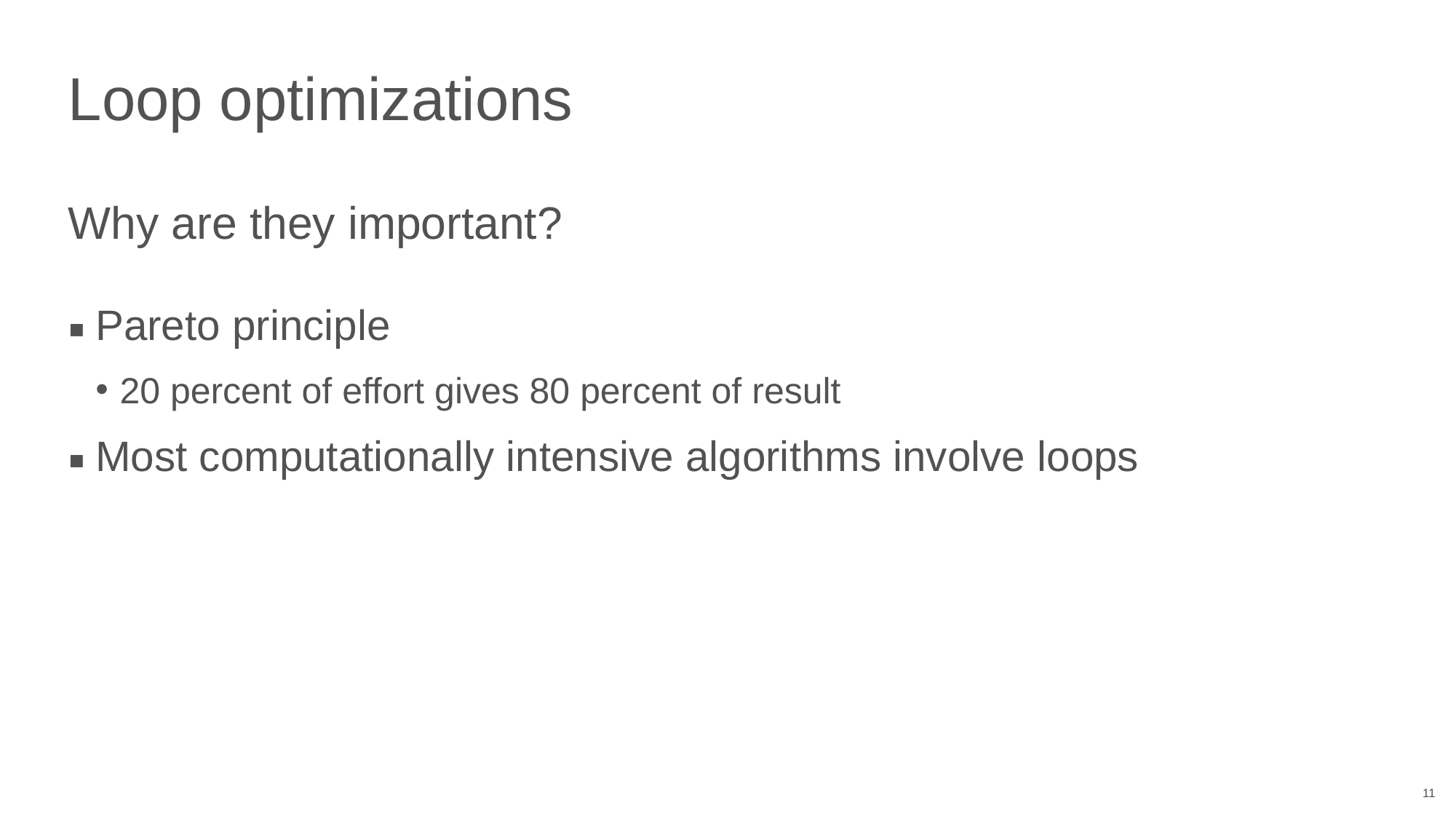

# Loop optimizations
Why are they important?

Pareto principle
20 percent of effort gives 80 percent of result
Most computationally intensive algorithms involve loops